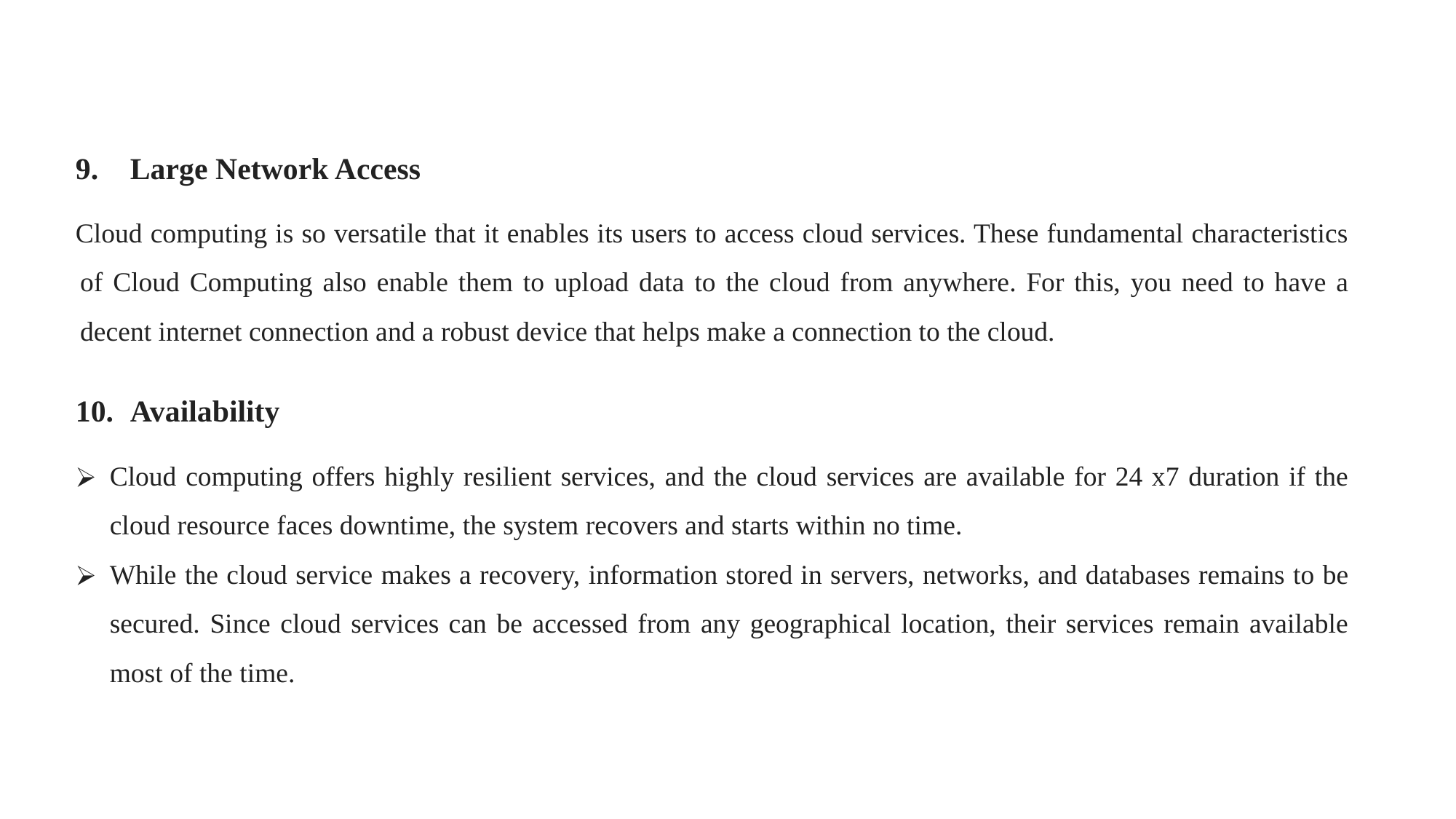

Large Network Access
Cloud computing is so versatile that it enables its users to access cloud services. These fundamental characteristics of Cloud Computing also enable them to upload data to the cloud from anywhere. For this, you need to have a decent internet connection and a robust device that helps make a connection to the cloud.
Availability
Cloud computing offers highly resilient services, and the cloud services are available for 24 x7 duration if the cloud resource faces downtime, the system recovers and starts within no time.
While the cloud service makes a recovery, information stored in servers, networks, and databases remains to be secured. Since cloud services can be accessed from any geographical location, their services remain available most of the time.